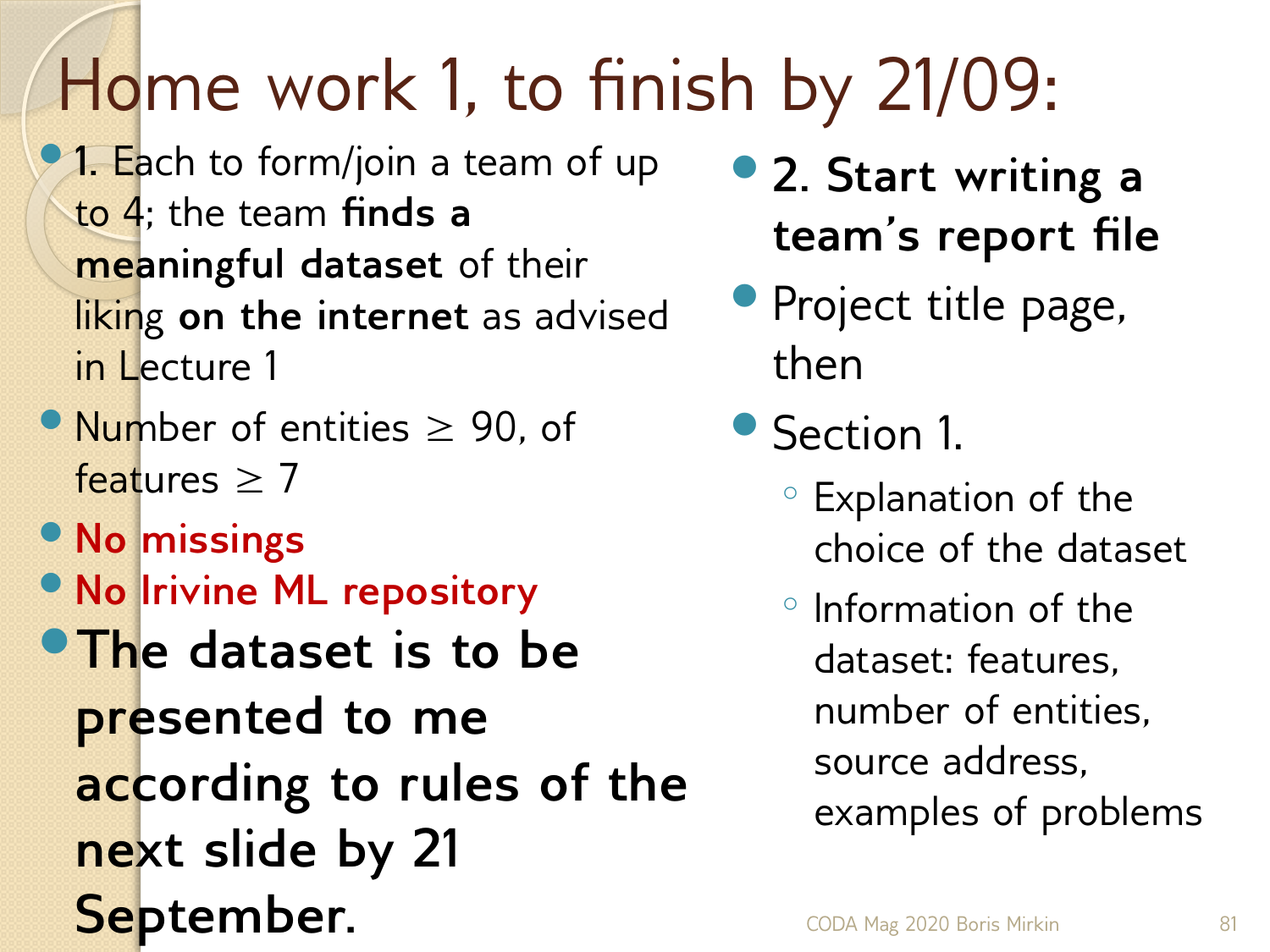

# Home work 1, to finish by 21/09:
1. Each to form/join a team of up to 4; the team finds a meaningful dataset of their liking on the internet as advised in Lecture 1
Number of entities ≥ 90, of features ≥ 7
No missings
No Irivine ML repository
The dataset is to be presented to me according to rules of the next slide by 21 September.

2. Start writing a team’s report file
Project title page, then
Section 1.
Explanation of the choice of the dataset
Information of the dataset: features, number of entities, source address, examples of problems
CODA Mag 2020 Boris Mirkin
81